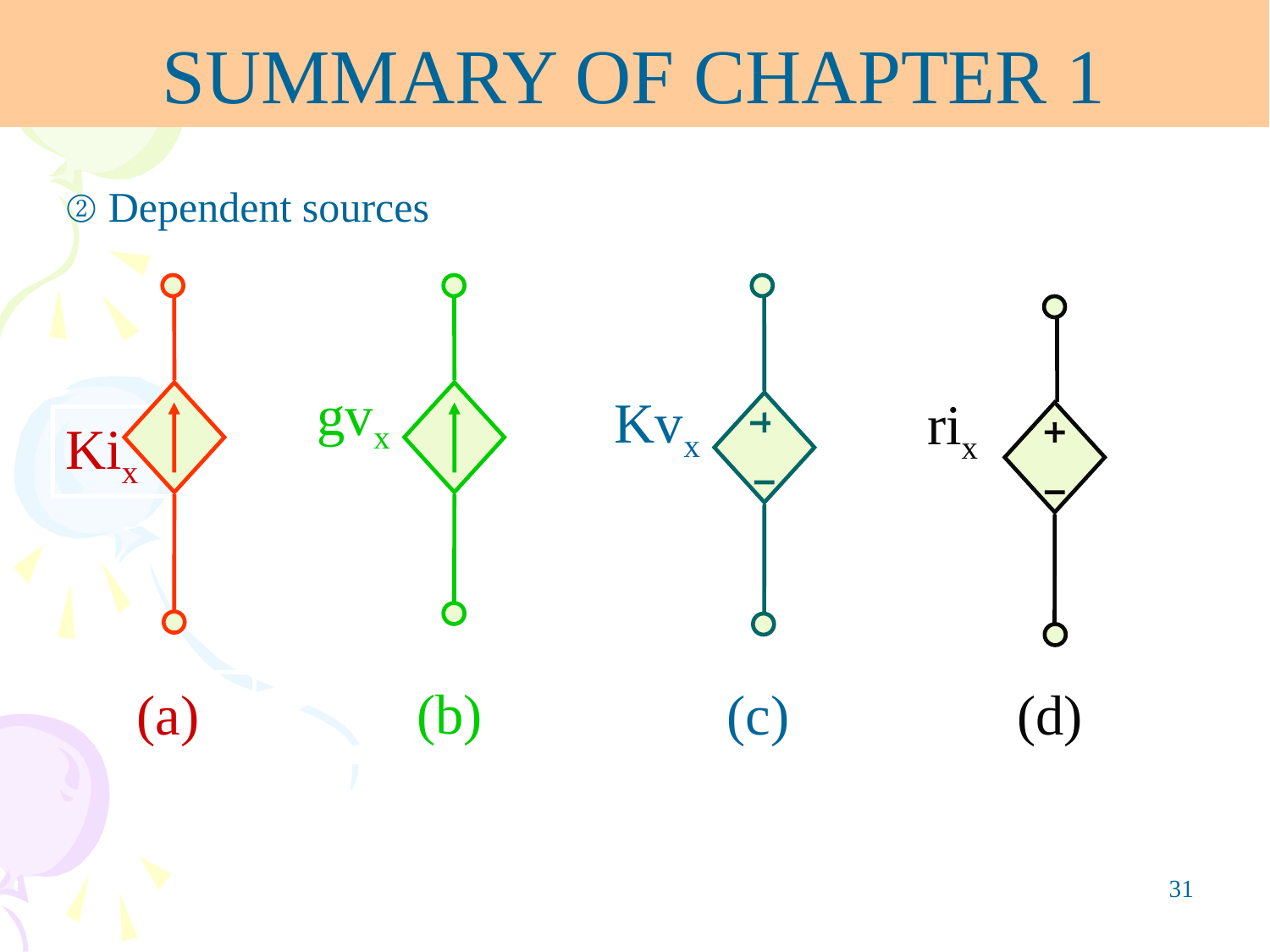

SUMMARY OF CHAPTER 1
# ② Dependent sources

gvx
Kvx

rix

(b)
(a)
(c)
(d)
Kix
31